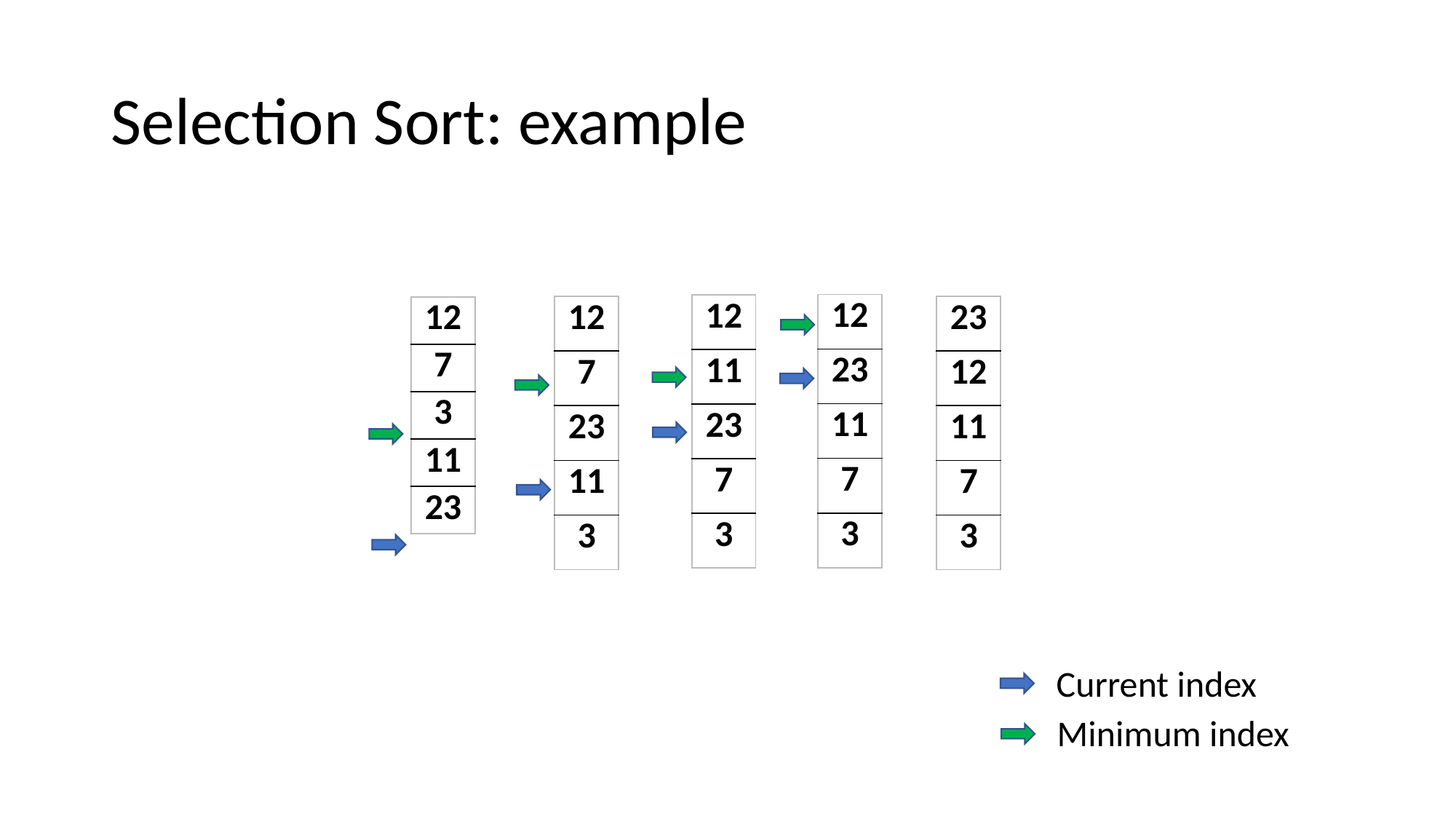

# Selection Sort: example
| 12 |
| --- |
| 23 |
| 11 |
| 7 |
| 3 |
| 12 |
| --- |
| 11 |
| 23 |
| 7 |
| 3 |
| 12 |
| --- |
| 7 |
| 23 |
| 11 |
| 3 |
| 23 |
| --- |
| 12 |
| 11 |
| 7 |
| 3 |
| 12 |
| --- |
| 7 |
| 3 |
| 11 |
| 23 |

Current index

Minimum index